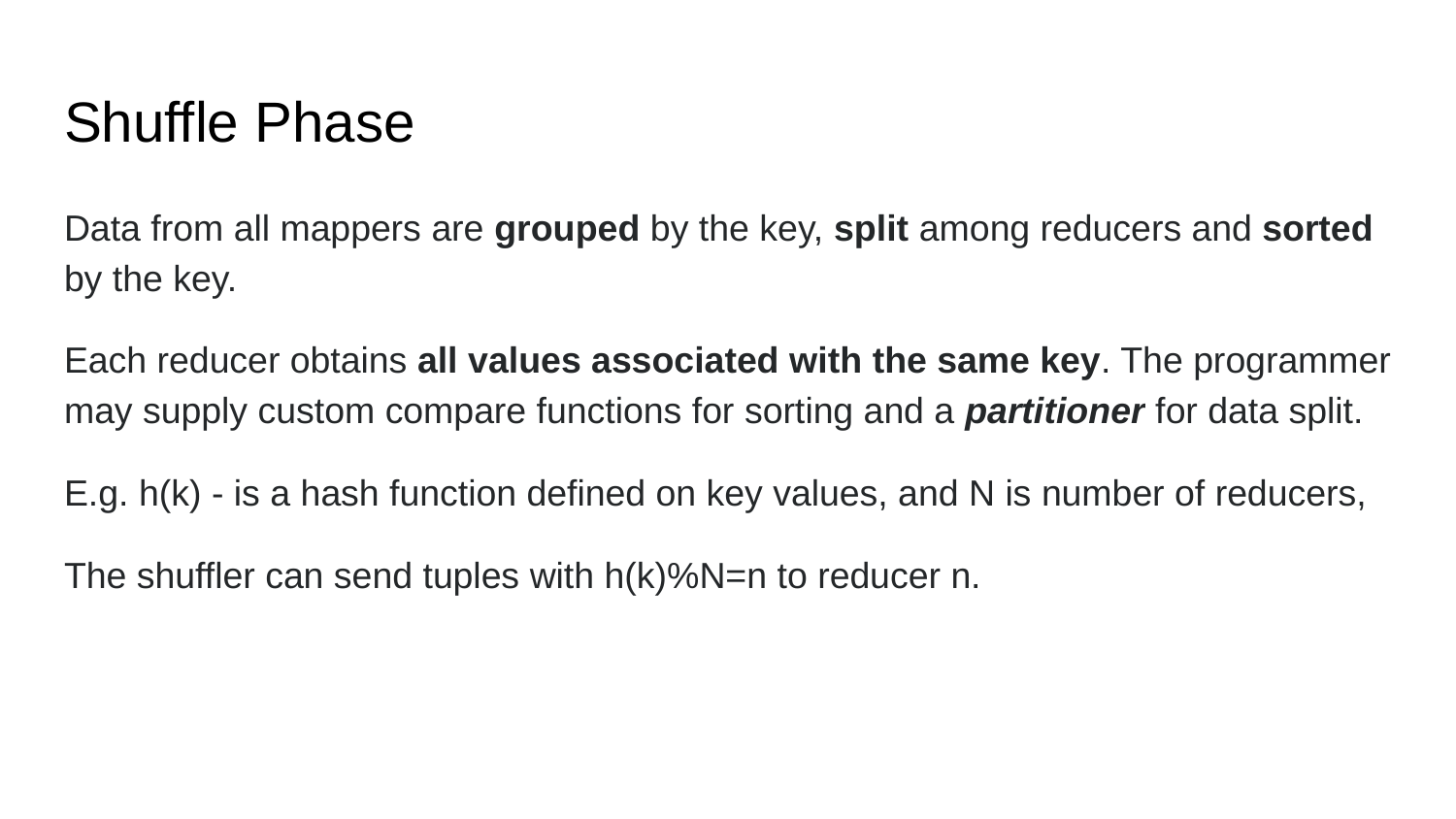

# Shuffle Phase
Data from all mappers are grouped by the key, split among reducers and sorted by the key.
Each reducer obtains all values associated with the same key. The programmer may supply custom compare functions for sorting and a partitioner for data split.
E.g. h(k) - is a hash function defined on key values, and N is number of reducers,
The shuffler can send tuples with h(k)%N=n to reducer n.